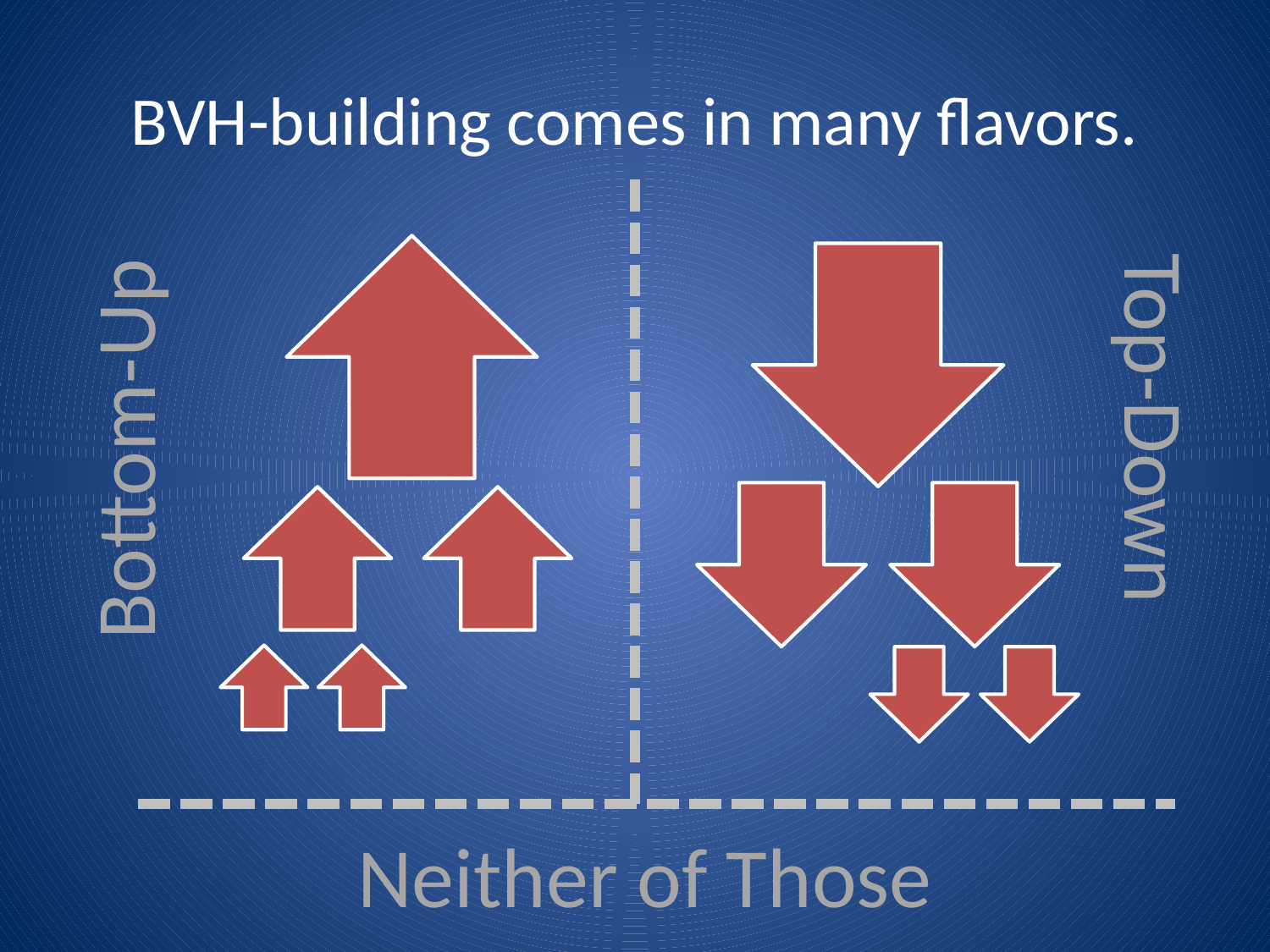

# BVH-building comes in many flavors.

Top-Down
Bottom-Up
Neither of Those